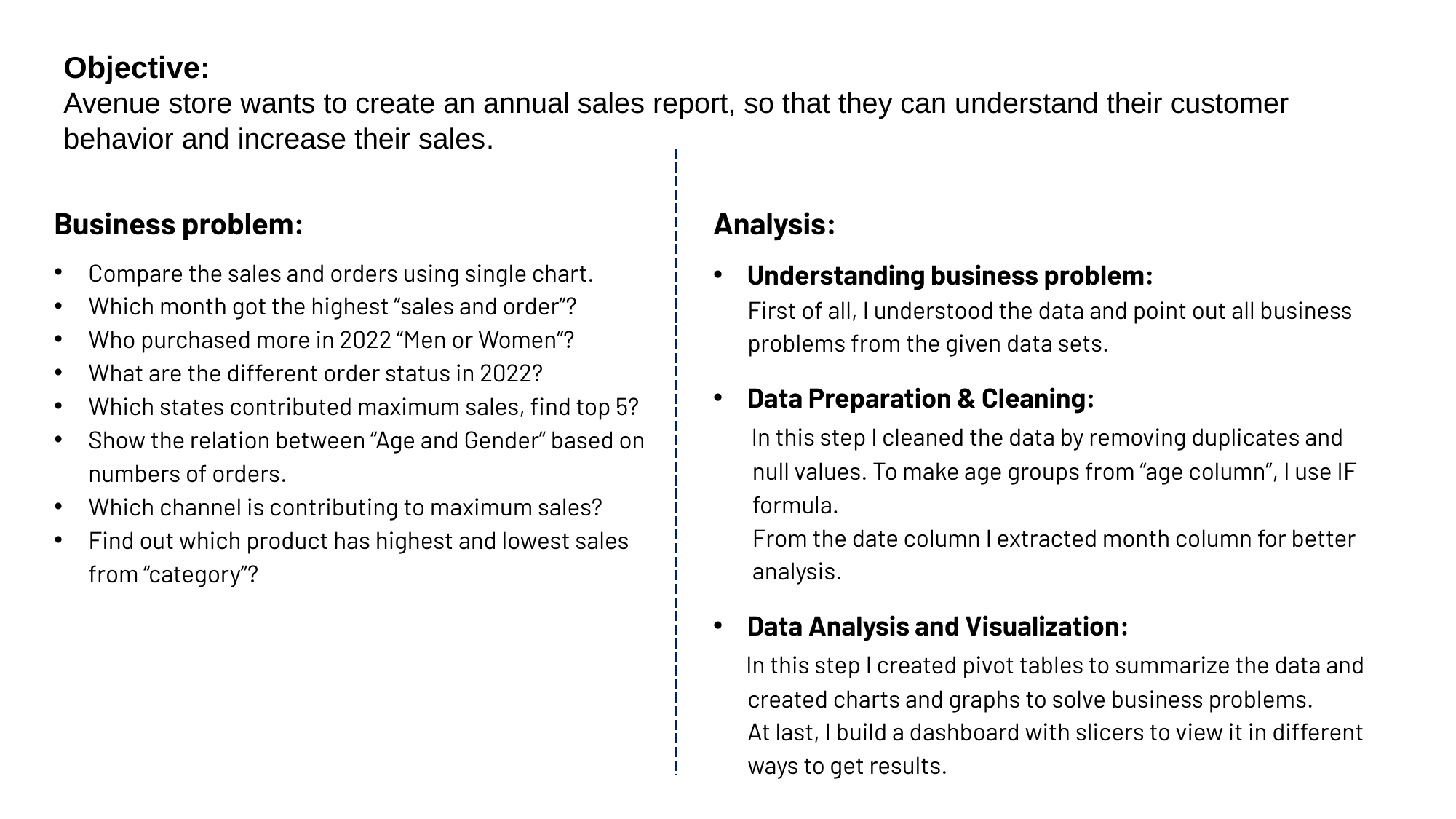

Objective:
Avenue store wants to create an annual sales report, so that they can understand their customer behavior and increase their sales.
Analysis:
Understanding business problem:
       First of all, I understood the data and point out all business
       problems from the given data sets.

Data Preparation & Cleaning:
       In this step I cleaned the data by removing duplicates and
        null values. To make age groups from “age column”, I use IF
        formula.
        From the date column I extracted month column for better
        analysis.

Data Analysis and Visualization:
      In this step I created pivot tables to summarize the data and
       created charts and graphs to solve business problems.
       At last, I build a dashboard with slicers to view it in different
       ways to get results.

Business problem:
Compare the sales and orders using single chart.
Which month got the highest “sales and order”?
Who purchased more in 2022 “Men or Women”?
What are the different order status in 2022?
Which states contributed maximum sales, find top 5?
Show the relation between “Age and Gender” based on numbers of orders.
Which channel is contributing to maximum sales?
Find out which product has highest and lowest sales from “category”?